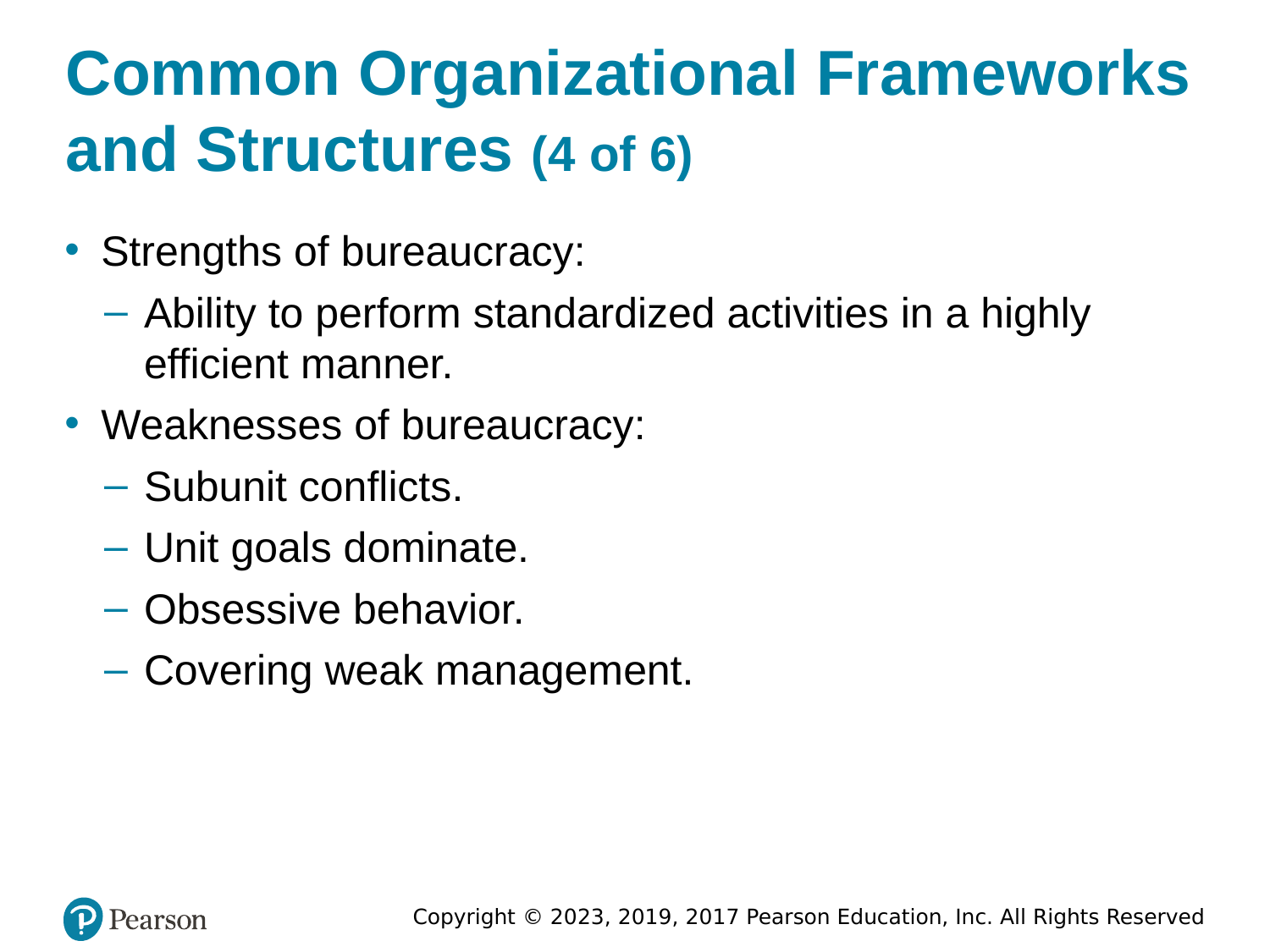

# Common Organizational Frameworks and Structures (4 of 6)
Strengths of bureaucracy:
Ability to perform standardized activities in a highly efficient manner.
Weaknesses of bureaucracy:
Subunit conflicts.
Unit goals dominate.
Obsessive behavior.
Covering weak management.